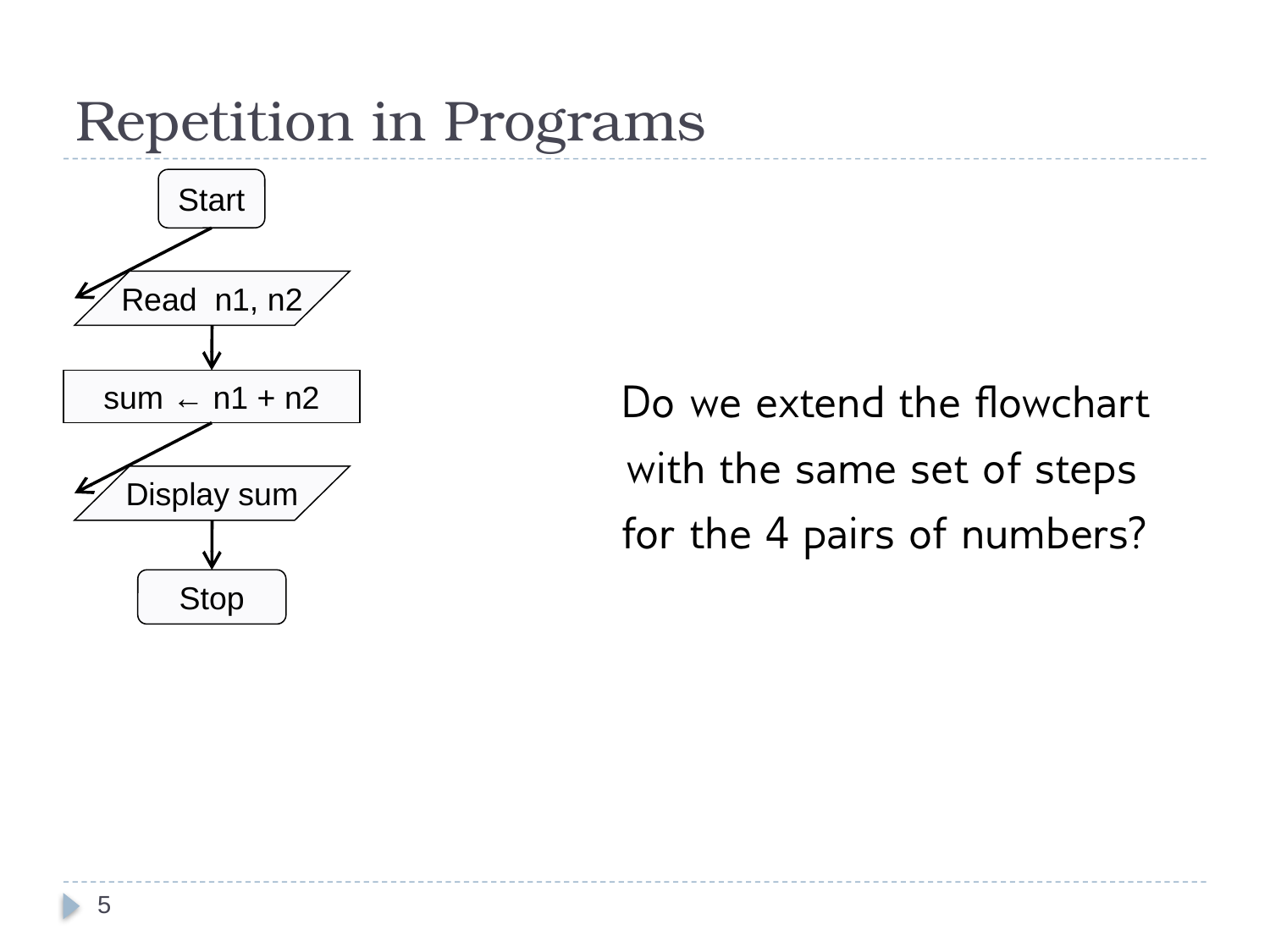

# Repetition in Programs

					Do we extend the flowchart
                                        with the same set of steps
					for the 4 pairs of numbers?
Start
Read  n1, n2
sum ← n1 + n2
Display sum
Stop
5